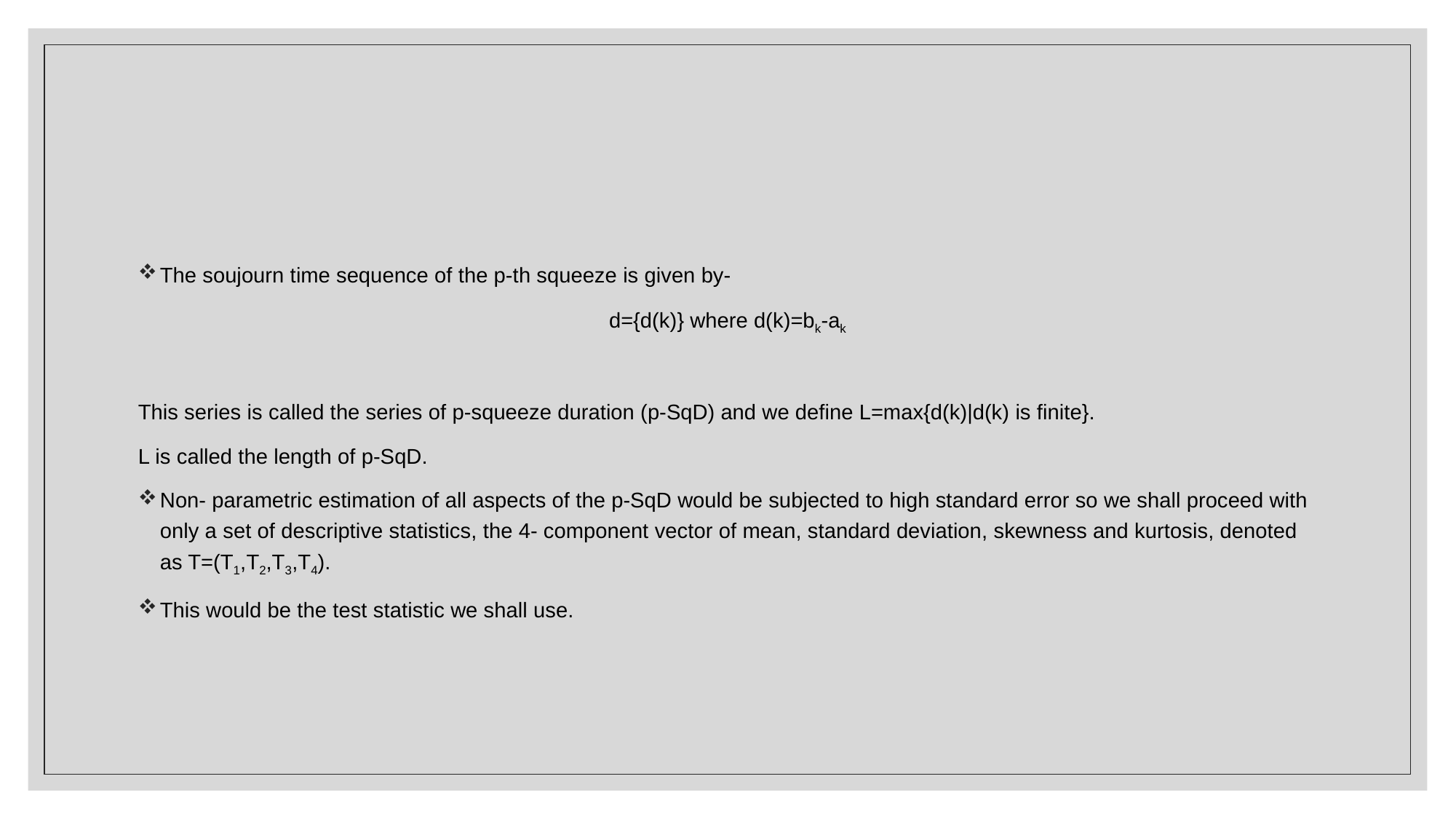

#
The soujourn time sequence of the p-th squeeze is given by-
d={d(k)} where d(k)=bk-ak

This series is called the series of p-squeeze duration (p-SqD) and we define L=max{d(k)|d(k) is finite}.
L is called the length of p-SqD.
Non- parametric estimation of all aspects of the p-SqD would be subjected to high standard error so we shall proceed with only a set of descriptive statistics, the 4- component vector of mean, standard deviation, skewness and kurtosis, denoted as T=(T1,T2,T3,T4).
This would be the test statistic we shall use.